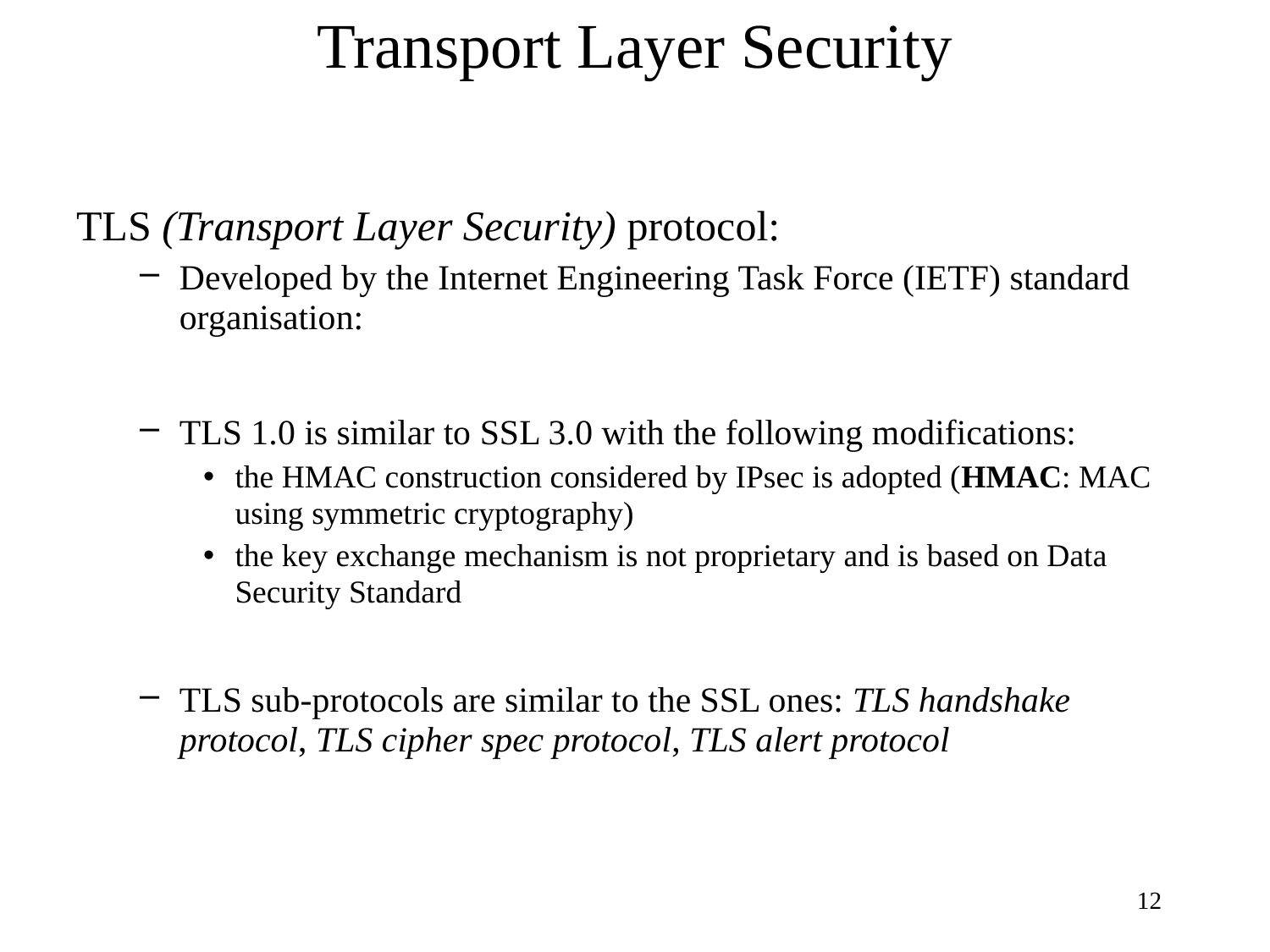

# Transport Layer Security
TLS (Transport Layer Security) protocol:
Developed by the Internet Engineering Task Force (IETF) standard organisation:

TLS 1.0 is similar to SSL 3.0 with the following modifications:
the HMAC construction considered by IPsec is adopted (HMAC: MAC using symmetric cryptography)
the key exchange mechanism is not proprietary and is based on Data Security Standard

TLS sub-protocols are similar to the SSL ones: TLS handshake protocol, TLS cipher spec protocol, TLS alert protocol

12